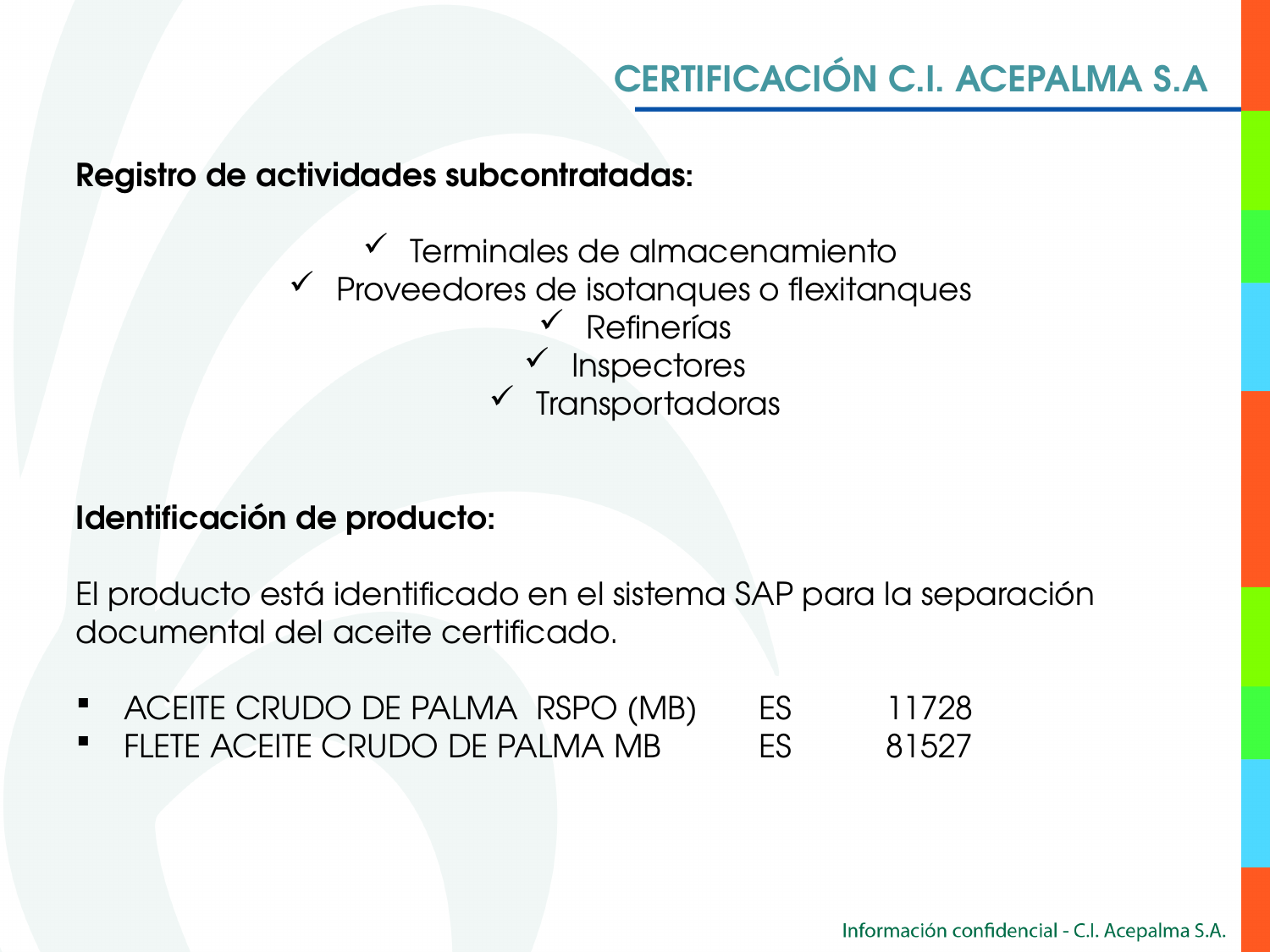

CERTIFICACIÓN C.I. ACEPALMA S.A
Registro de actividades subcontratadas:

Terminales de almacenamiento
Proveedores de isotanques o flexitanques
Refinerías
Inspectores
Transportadoras

Identificación de producto:

El producto está identificado en el sistema SAP para la separación documental del aceite certificado.

ACEITE CRUDO DE PALMA  RSPO (MB)	ES	11728
FLETE ACEITE CRUDO DE PALMA MB	ES	81527